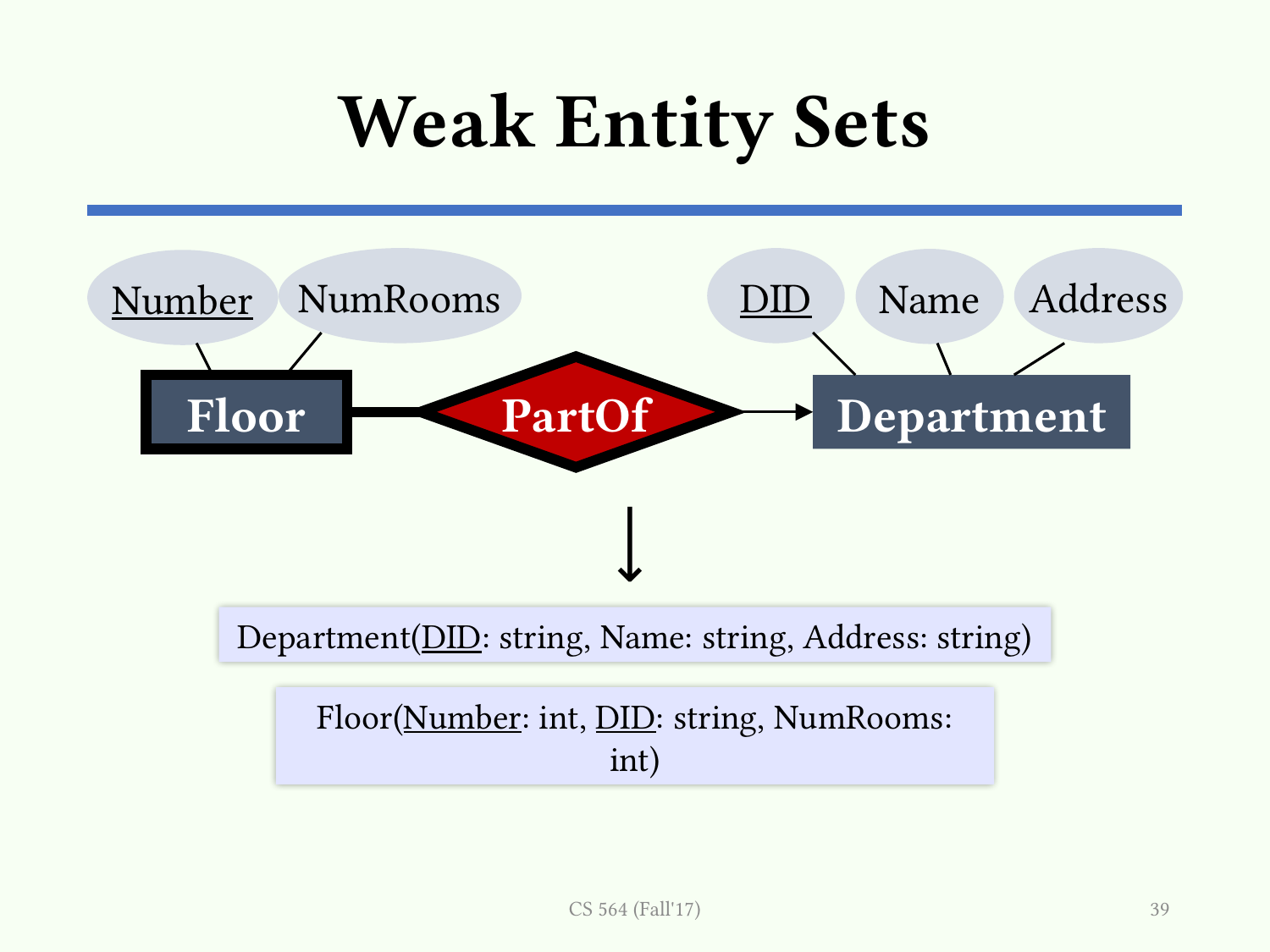

# Weak Entity Sets
NumRooms
DID
Address
Name
Number

PartOf
Floor
Department
⟶
Department(DID: string, Name: string, Address: string)
Floor(Number: int, DID: string, NumRooms: int)
CS 564 (Fall'17)
39